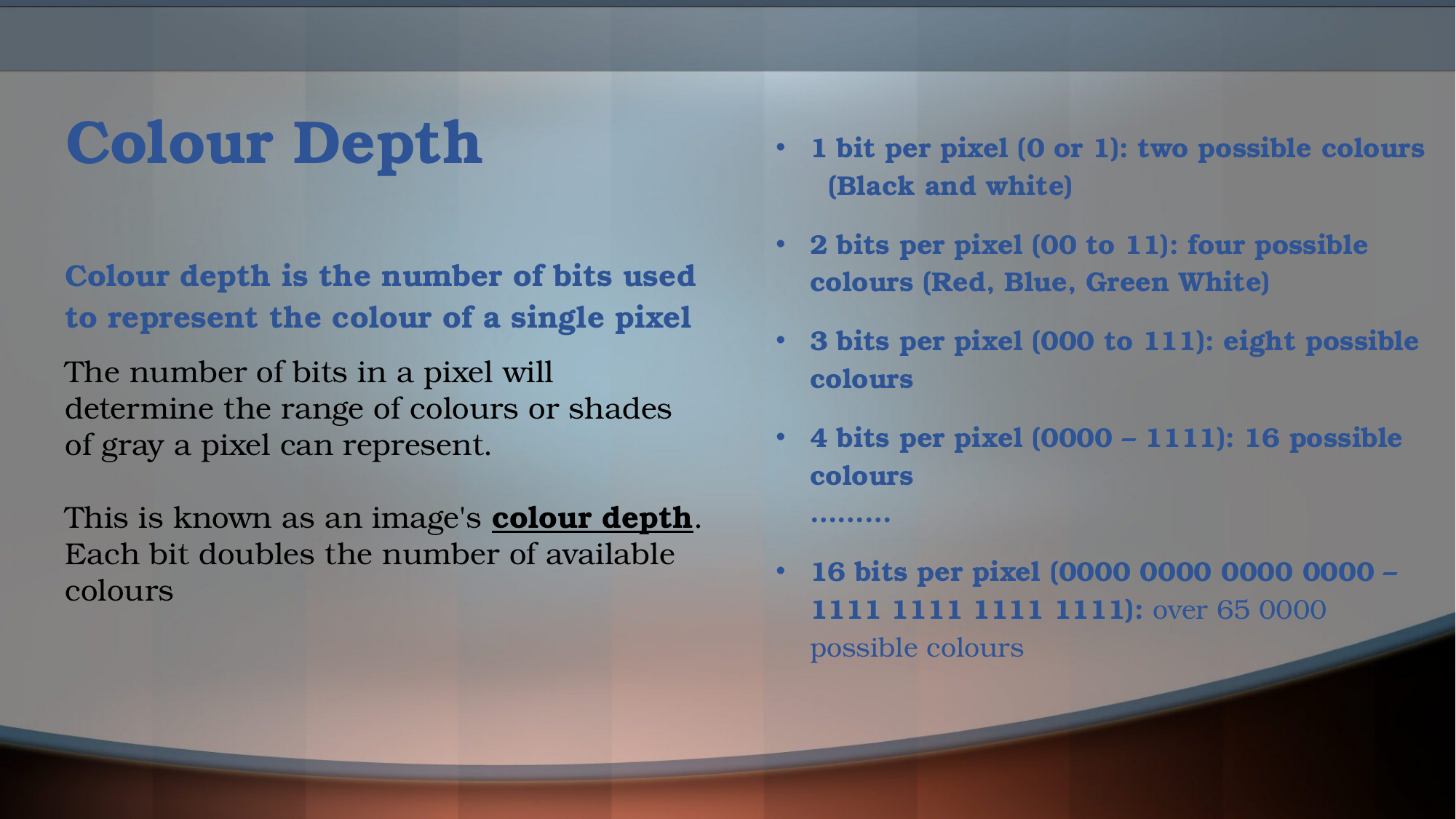

# Colour Depth
1 bit per pixel (0 or 1): two possible colours   (Black and white)
2 bits per pixel (00 to 11): four possible colours (Red, Blue, Green White)
3 bits per pixel (000 to 111): eight possible colours
4 bits per pixel (0000 – 1111): 16 possible colours
………
16 bits per pixel (0000 0000 0000 0000 – 1111 1111 1111 1111): over 65 0000 possible colours
Colour depth is the number of bits used to represent the colour of a single pixel
The number of bits in a pixel will determine the range of colours or shades of gray a pixel can represent.

This is known as an image's colour depth.
Each bit doubles the number of available colours